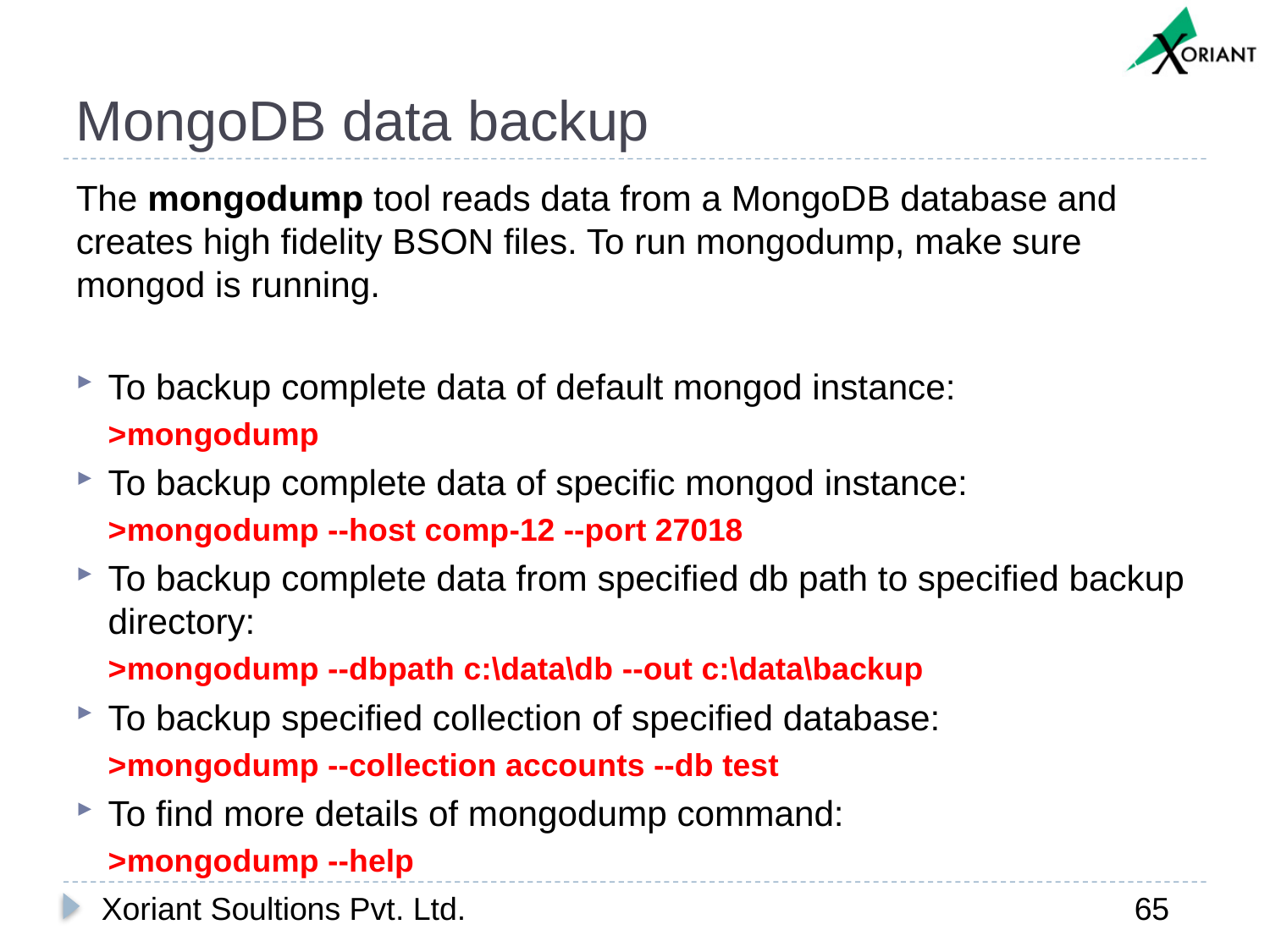

# MongoDB data backup
The mongodump tool reads data from a MongoDB database and creates high fidelity BSON files. To run mongodump, make sure mongod is running.

To backup complete data of default mongod instance:
>mongodump
To backup complete data of specific mongod instance:
>mongodump --host comp-12 --port 27018
To backup complete data from specified db path to specified backup directory:
>mongodump --dbpath c:\data\db --out c:\data\backup
To backup specified collection of specified database:
>mongodump --collection accounts --db test
To find more details of mongodump command:
>mongodump --help
Xoriant Soultions Pvt. Ltd.
65